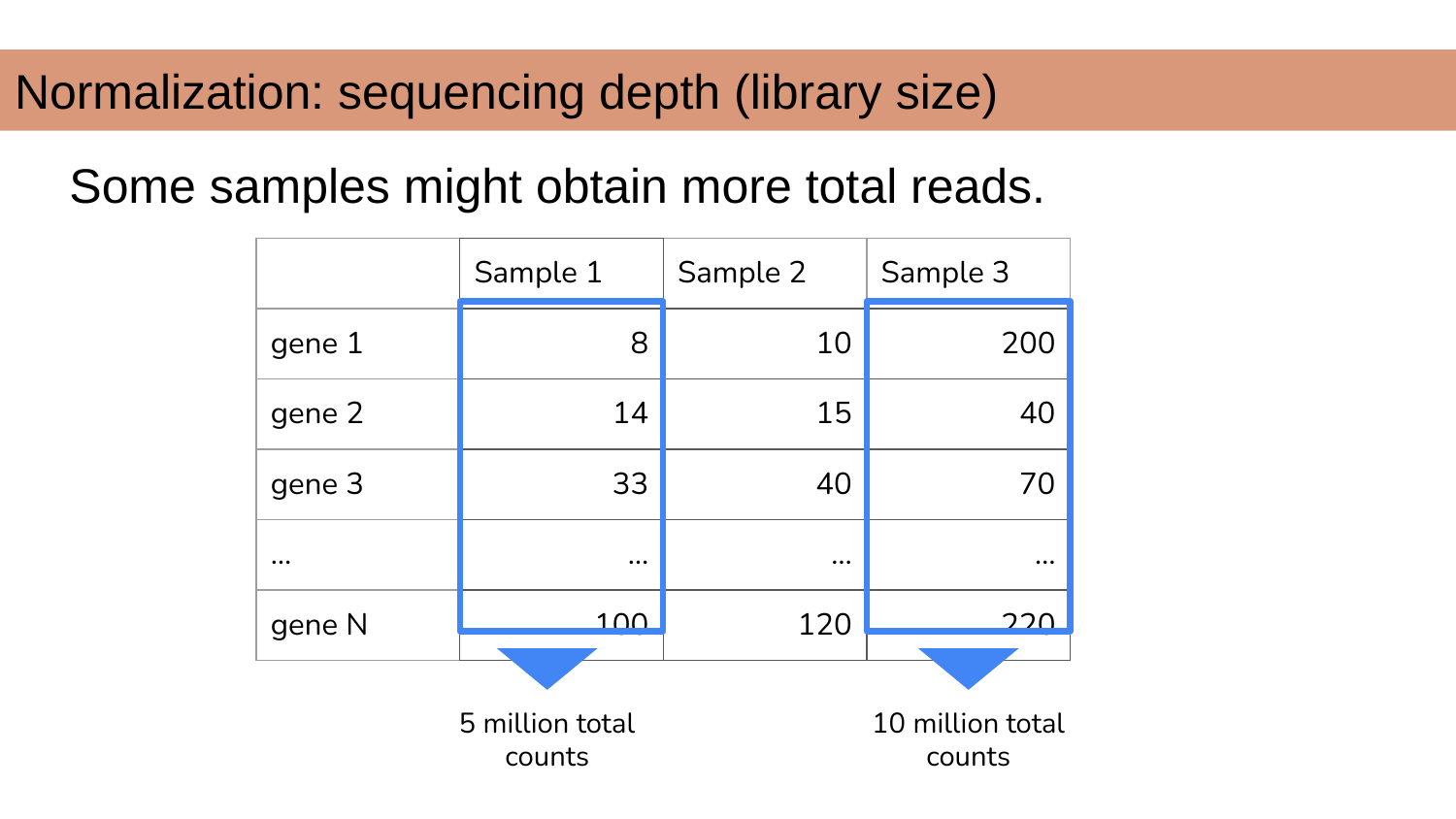

Normalization: sequencing depth (library size)
Some samples might obtain more total reads.
|  | Sample 1 | Sample 2 | Sample 3 |
| --- | --- | --- | --- |
| gene 1 | 8 | 10 | 200 |
| gene 2 | 14 | 15 | 40 |
| gene 3 | 33 | 40 | 70 |
| … | … | … | … |
| gene N | 100 | 120 | 220 |

5 million total counts
10 million total counts